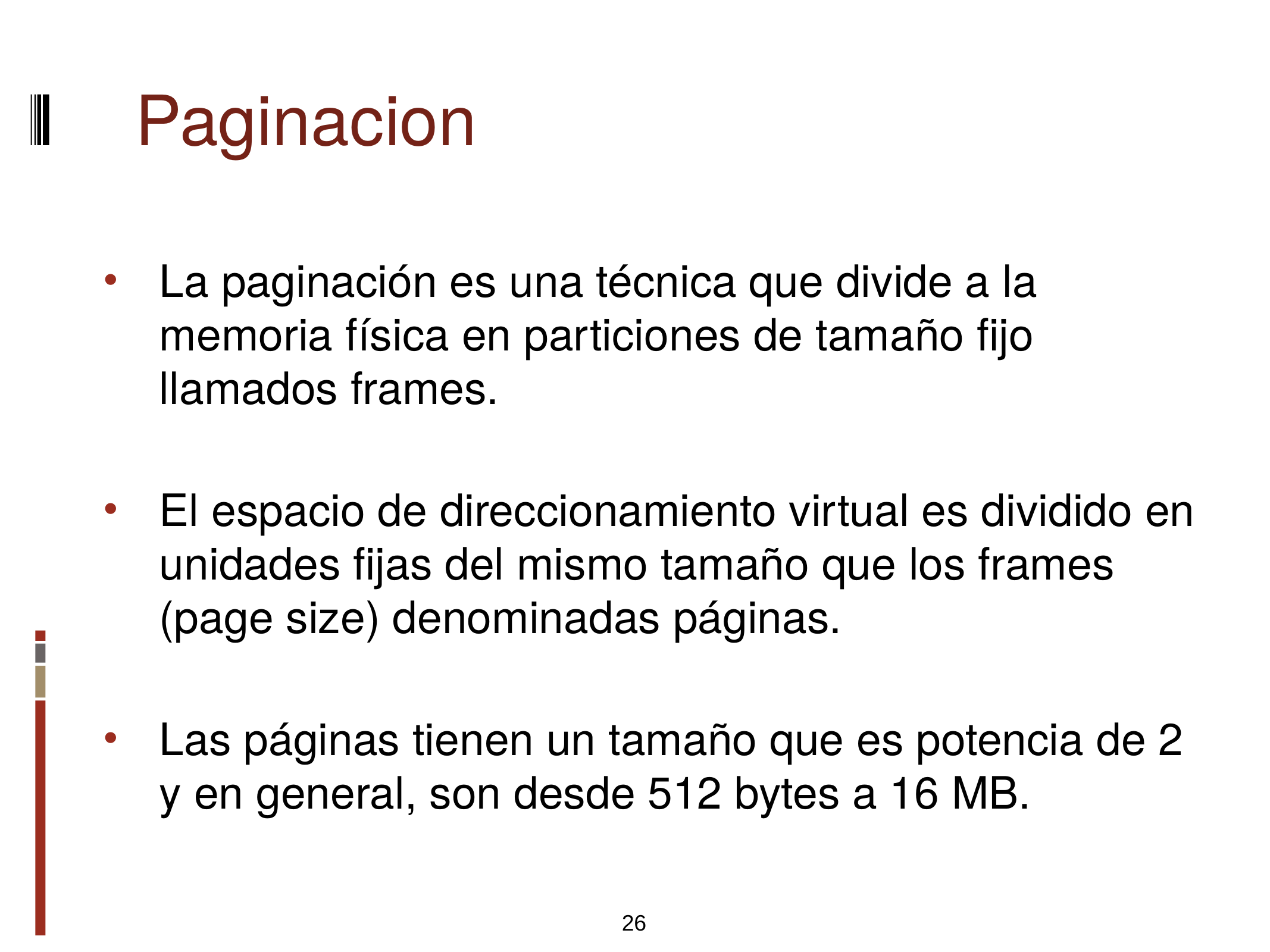

Paginacion

La paginación es una técnica que divide a la memoria física en particiones de tamaño fijo llamados frames.

El espacio de direccionamiento virtual es dividido en unidades fijas del mismo tamaño que los frames (page size) denominadas páginas.

Las páginas tienen un tamaño que es potencia de 2 y en general, son desde 512 bytes a 16 MB.

26